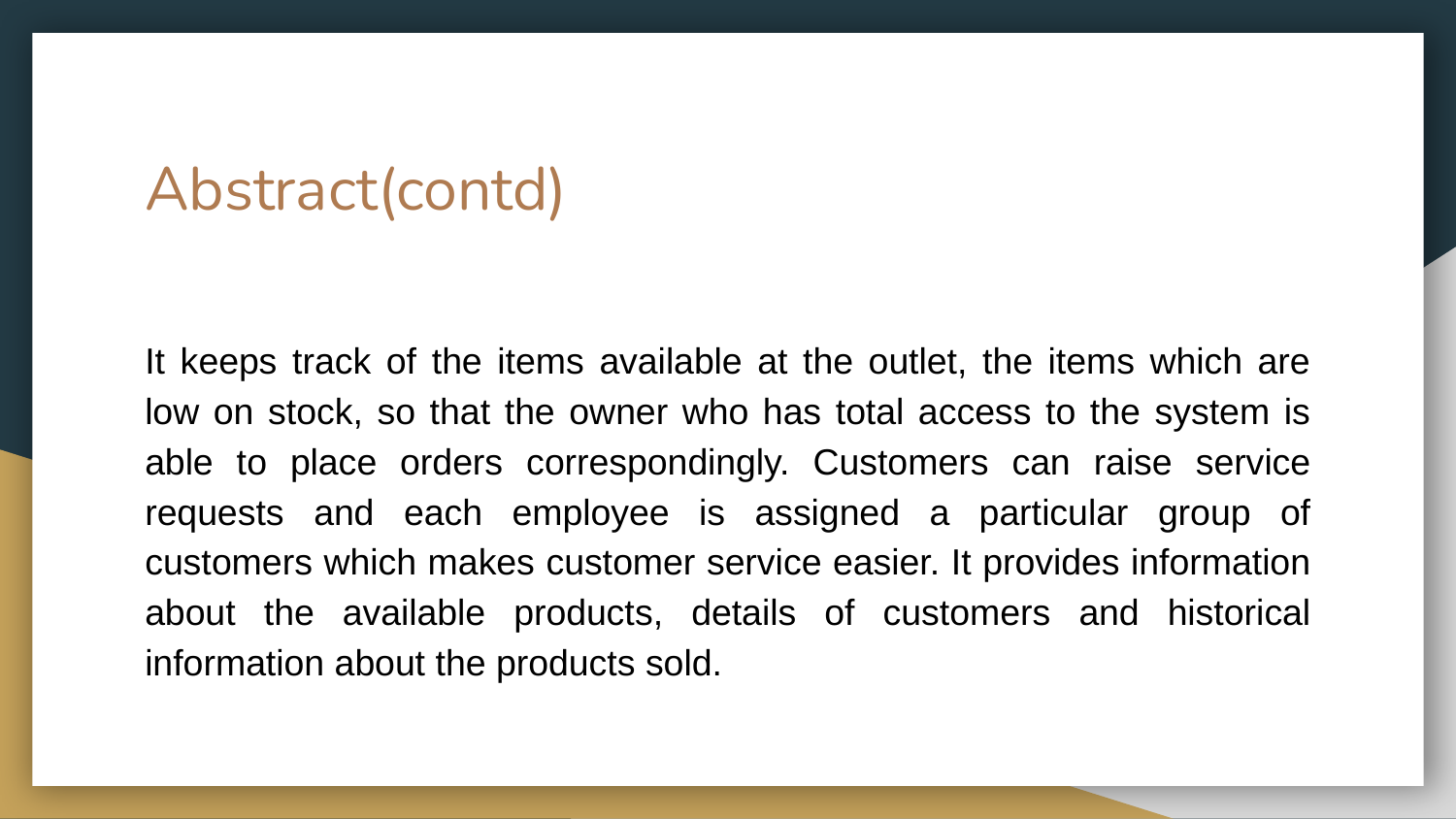

# Abstract(contd)
It keeps track of the items available at the outlet, the items which are low on stock, so that the owner who has total access to the system is able to place orders correspondingly. Customers can raise service requests and each employee is assigned a particular group of customers which makes customer service easier. It provides information about the available products, details of customers and historical information about the products sold.